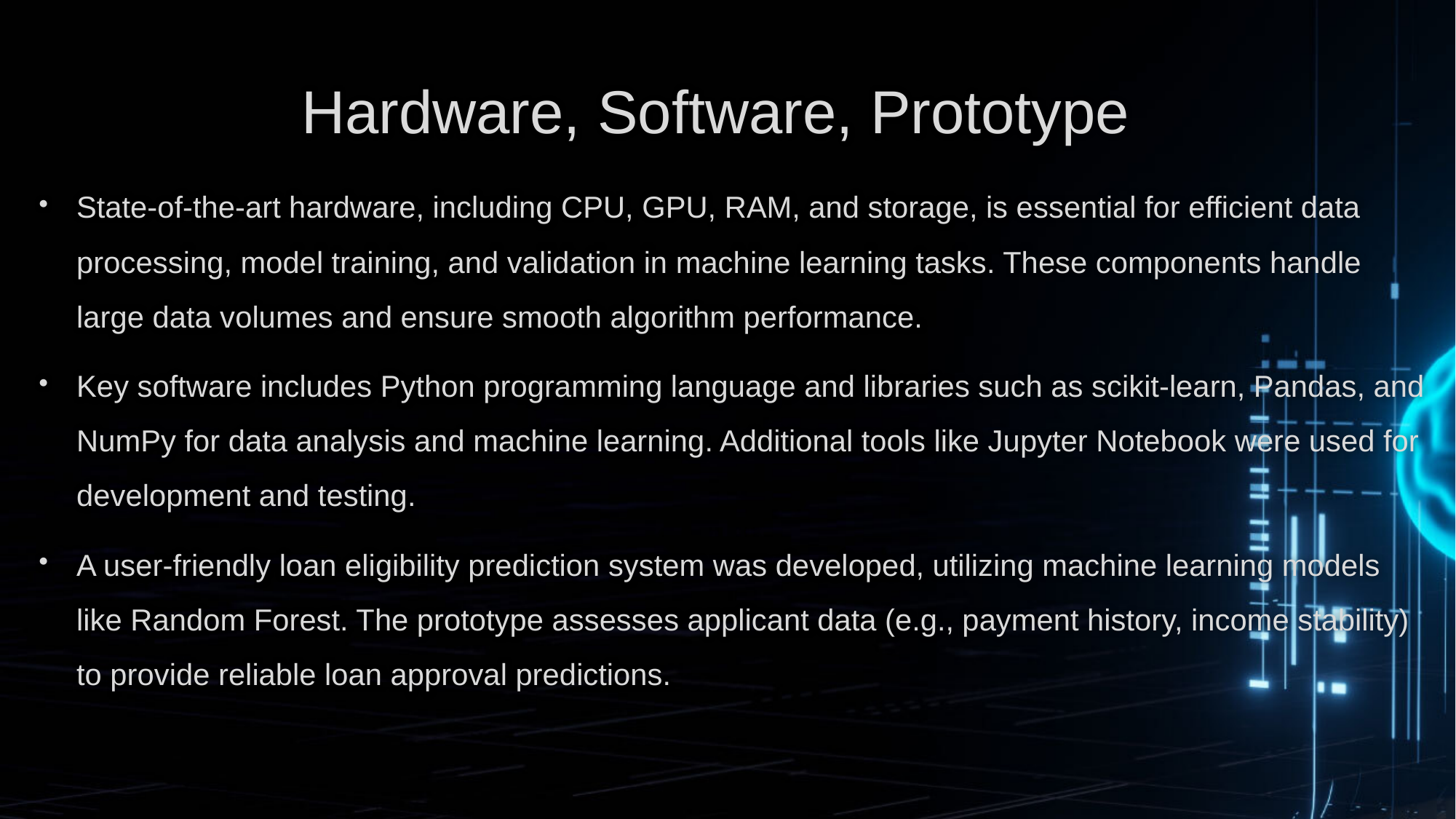

# Hardware, Software, Prototype
State-of-the-art hardware, including CPU, GPU, RAM, and storage, is essential for efficient data processing, model training, and validation in machine learning tasks. These components handle large data volumes and ensure smooth algorithm performance.
Key software includes Python programming language and libraries such as scikit-learn, Pandas, and NumPy for data analysis and machine learning. Additional tools like Jupyter Notebook were used for development and testing.
A user-friendly loan eligibility prediction system was developed, utilizing machine learning models like Random Forest. The prototype assesses applicant data (e.g., payment history, income stability) to provide reliable loan approval predictions.